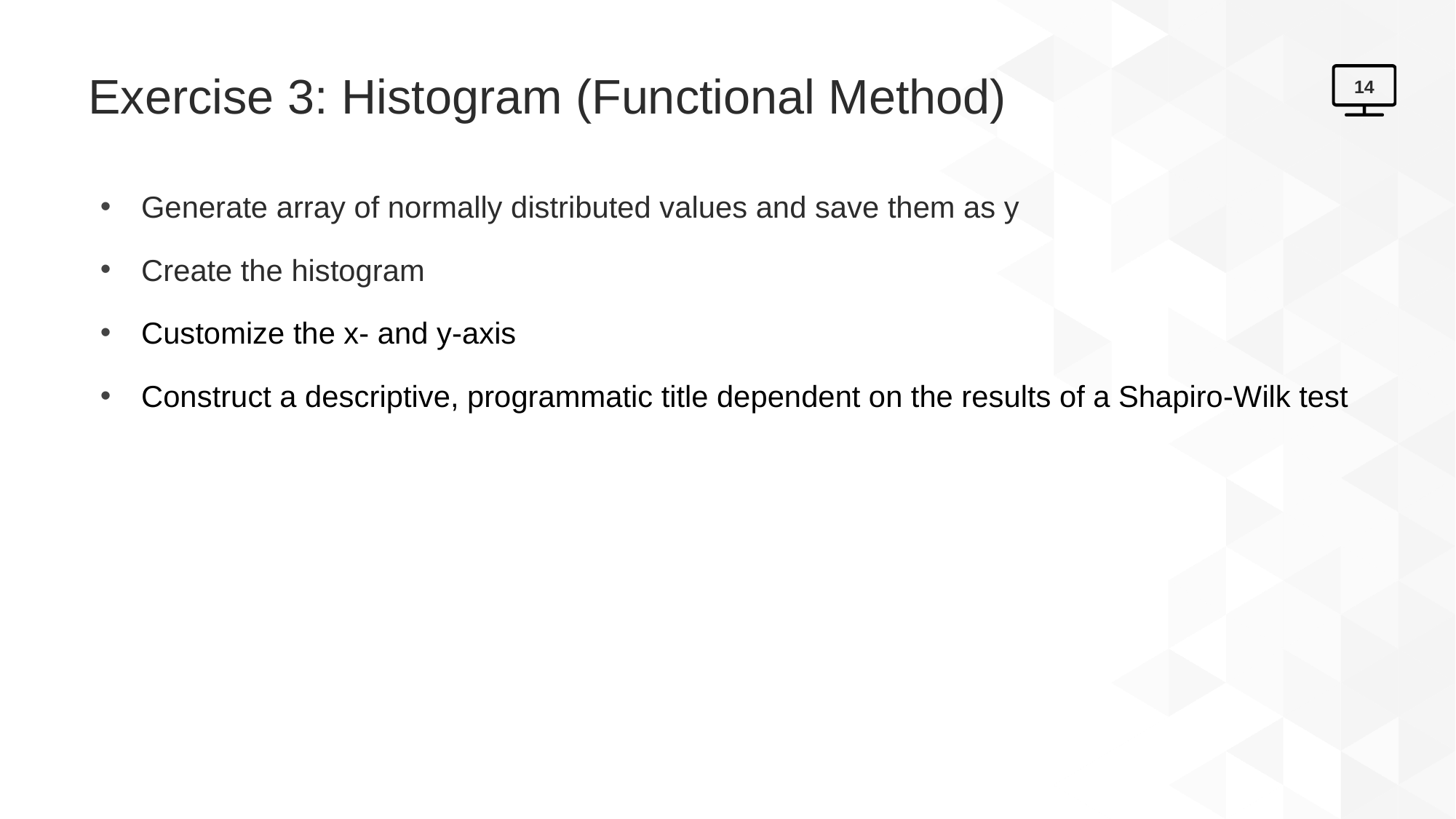

# Exercise 3: Histogram (Functional Method)
14
Generate array of normally distributed values and save them as y
Create the histogram
Customize the x- and y-axis
Construct a descriptive, programmatic title dependent on the results of a Shapiro-Wilk test